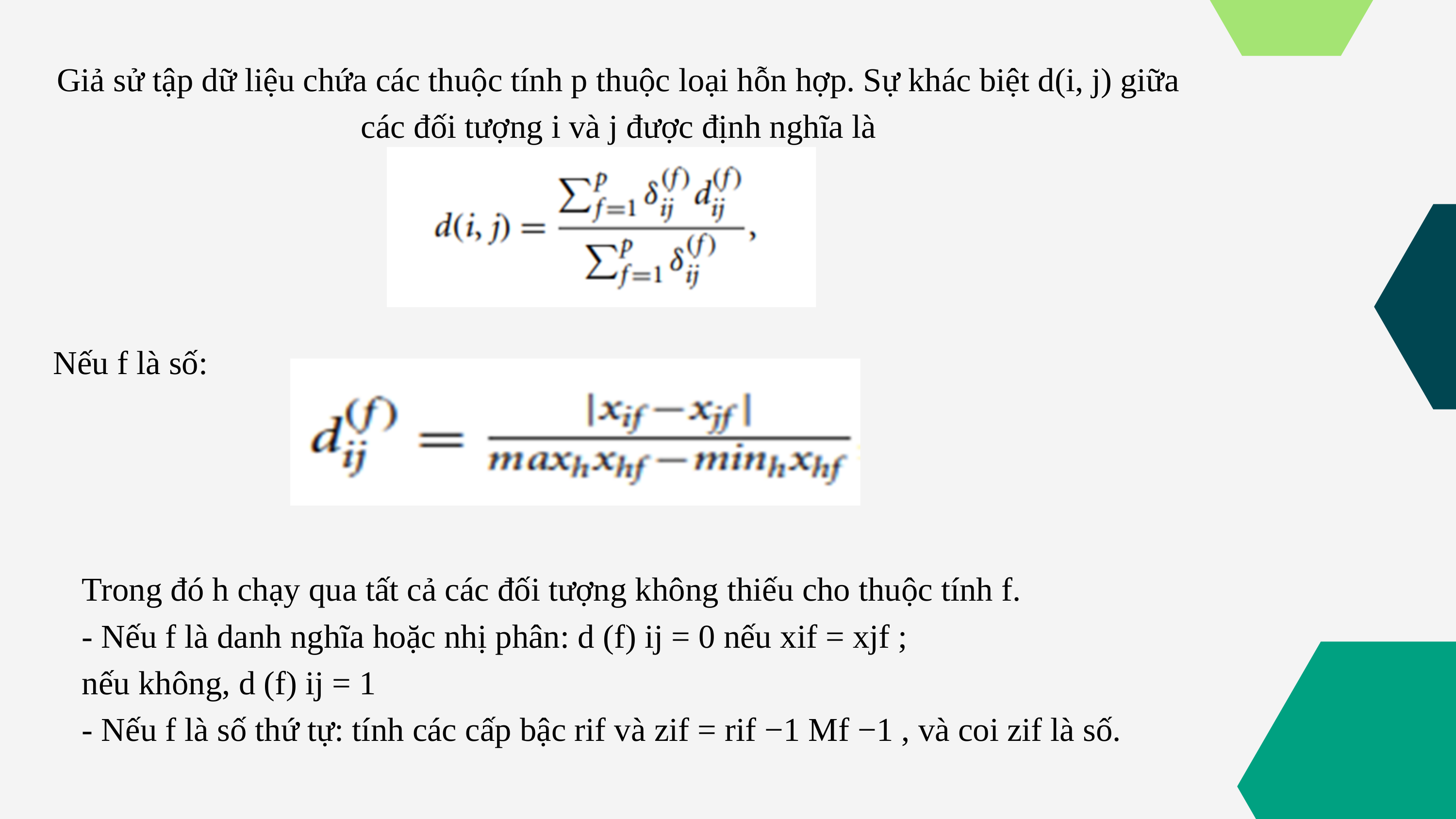

Giả sử tập dữ liệu chứa các thuộc tính p thuộc loại hỗn hợp. Sự khác biệt d(i, j) giữa các đối tượng i và j được định nghĩa là

Nếu f là số:

Trong đó h chạy qua tất cả các đối tượng không thiếu cho thuộc tính f.
- Nếu f là danh nghĩa hoặc nhị phân: d (f) ij = 0 nếu xif = xjf ;
nếu không, d (f) ij = 1
- Nếu f là số thứ tự: tính các cấp bậc rif và zif = rif −1 Mf −1 , và coi zif là số.